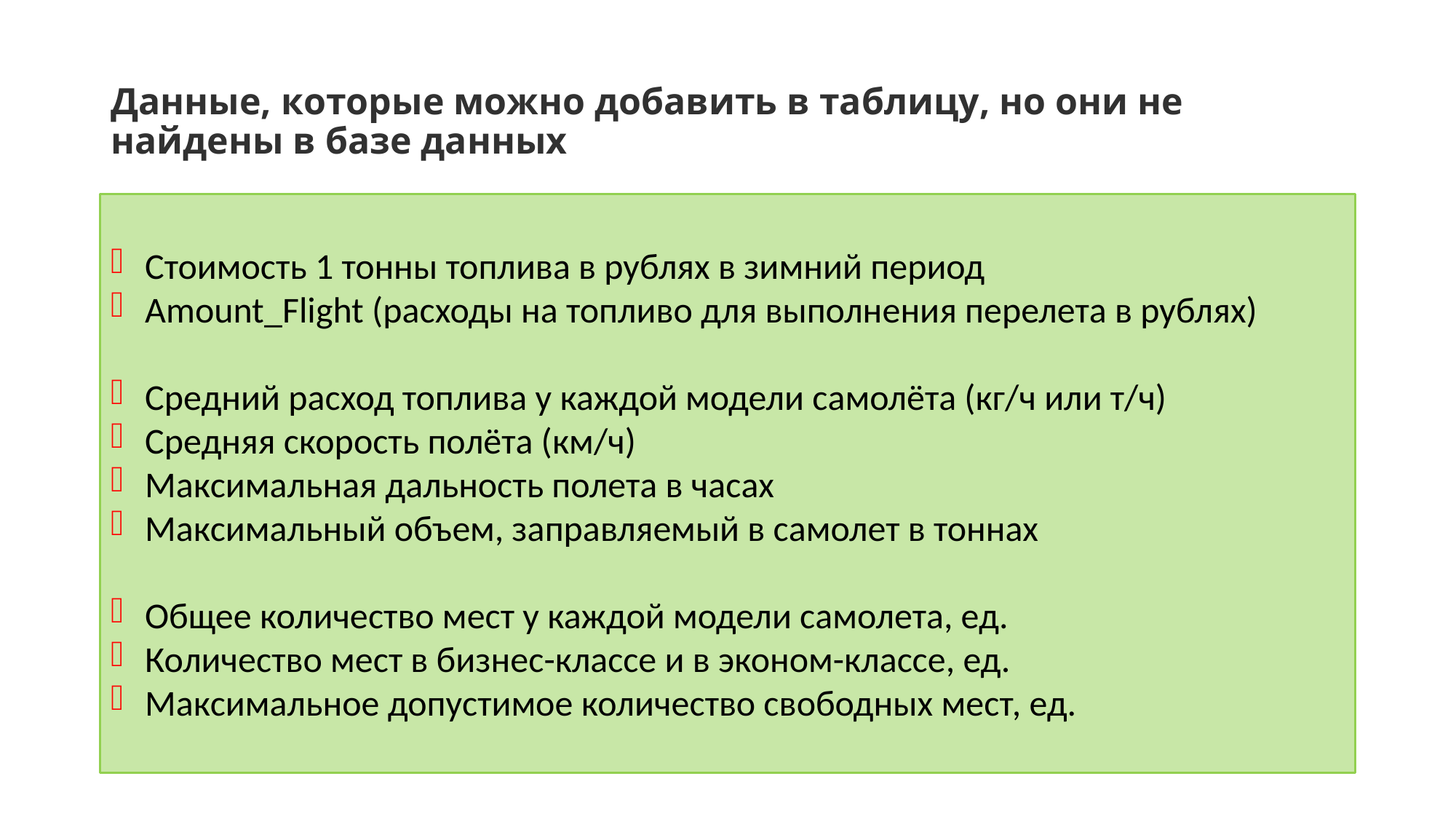

# Данные, которые можно добавить в таблицу, но они не найдены в базе данных

Стоимость 1 тонны топлива в рублях в зимний период
Amount_Flight (расходы на топливо для выполнения перелета в рублях)

Средний расход топлива у каждой модели самолёта (кг/ч или т/ч)
Средняя скорость полёта (км/ч)
Максимальная дальность полета в часах
Максимальный объем, заправляемый в самолет в тоннах

Общее количество мест у каждой модели самолета, ед.
Количество мест в бизнес-классе и в эконом-классе, ед.
Максимальное допустимое количество свободных мест, ед.